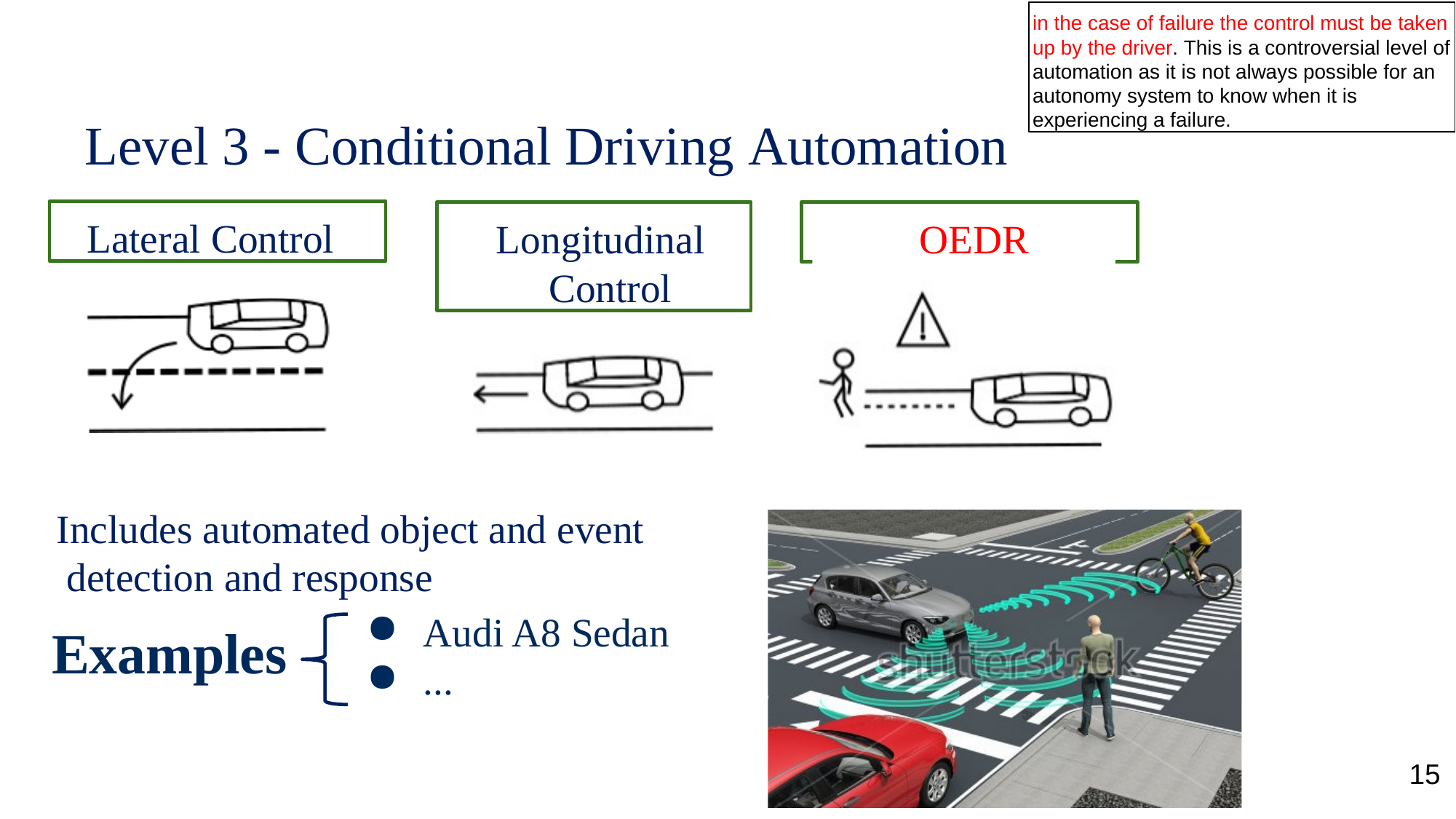

in the case of failure the control must be taken up by the driver. This is a controversial level of automation as it is not always possible for an autonomy system to know when it is experiencing a failure.
# Level 3 - Conditional Driving Automation
Lateral Control
OEDR
Longitudinal  Control

Includes automated object and event  detection and response

Audi A8 Sedan
...

Examples
15